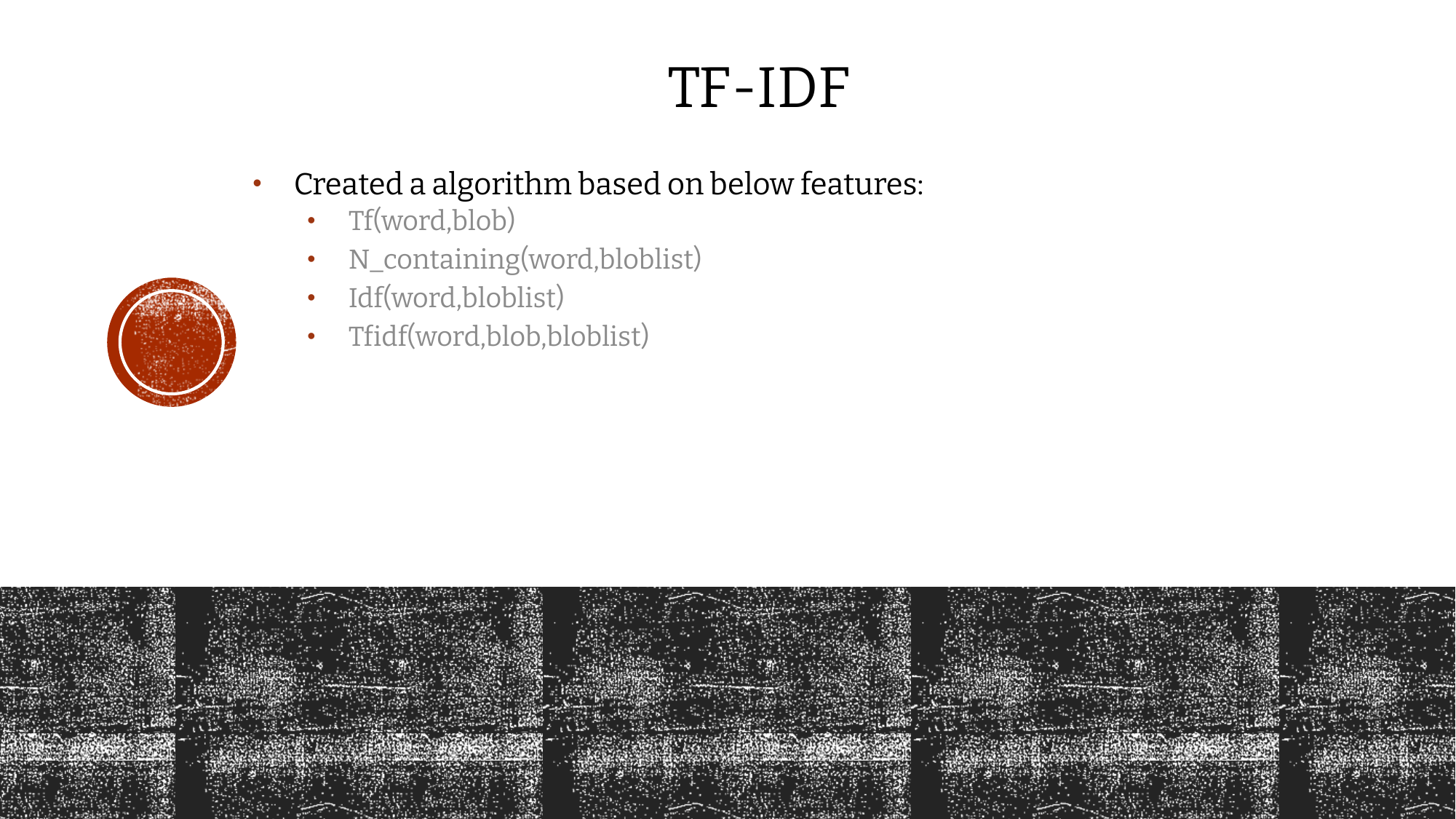

# TF-IDF
Created a algorithm based on below features:
Tf(word,blob)
N_containing(word,bloblist)
Idf(word,bloblist)
Tfidf(word,blob,bloblist)